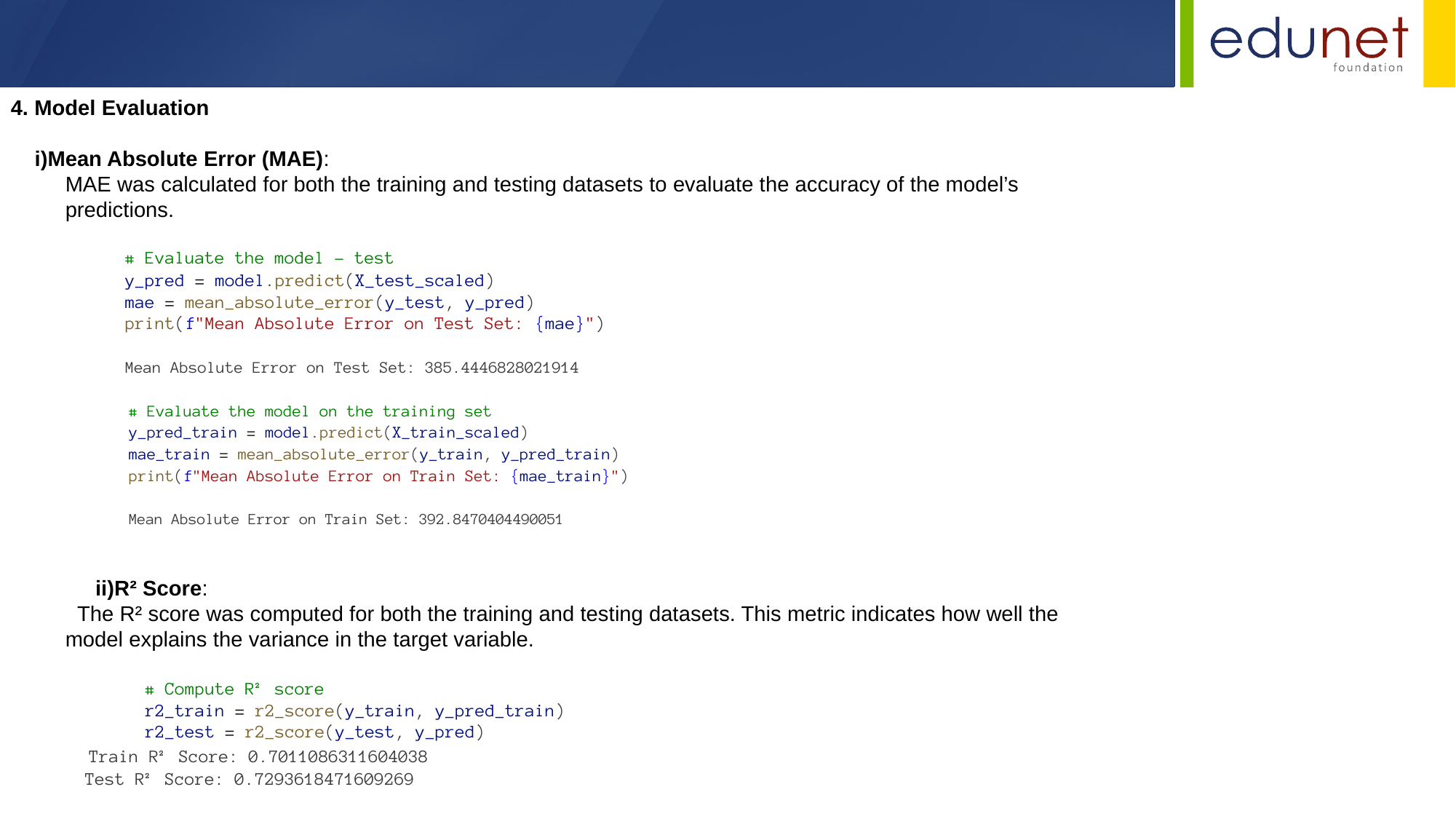

4. Model Evaluation

    i)Mean Absolute Error (MAE):
MAE was calculated for both the training and testing datasets to evaluate the accuracy of the model’s predictions.

          # Evaluate the model - test
      y_pred = model.predict(X_test_scaled)
      mae = mean_absolute_error(y_test, y_pred)
      print(f"Mean Absolute Error on Test Set: {mae}")
      Mean Absolute Error on Test Set: 385.4446828021914

       # Evaluate the model on the training set
       y_pred_train = model.predict(X_train_scaled)
       mae_train = mean_absolute_error(y_train, y_pred_train)
       print(f"Mean Absolute Error on Train Set: {mae_train}")

       Mean Absolute Error on Train Set: 392.8470404490051

     ii)R² Score:
  The R² score was computed for both the training and testing datasets. This metric indicates how well the model explains the variance in the target variable.

        # Compute R² score
        r2_train = r2_score(y_train, y_pred_train)
        r2_test = r2_score(y_test, y_pred)
    Train R² Score: 0.7011086311604038
  Test R² Score: 0.7293618471609269